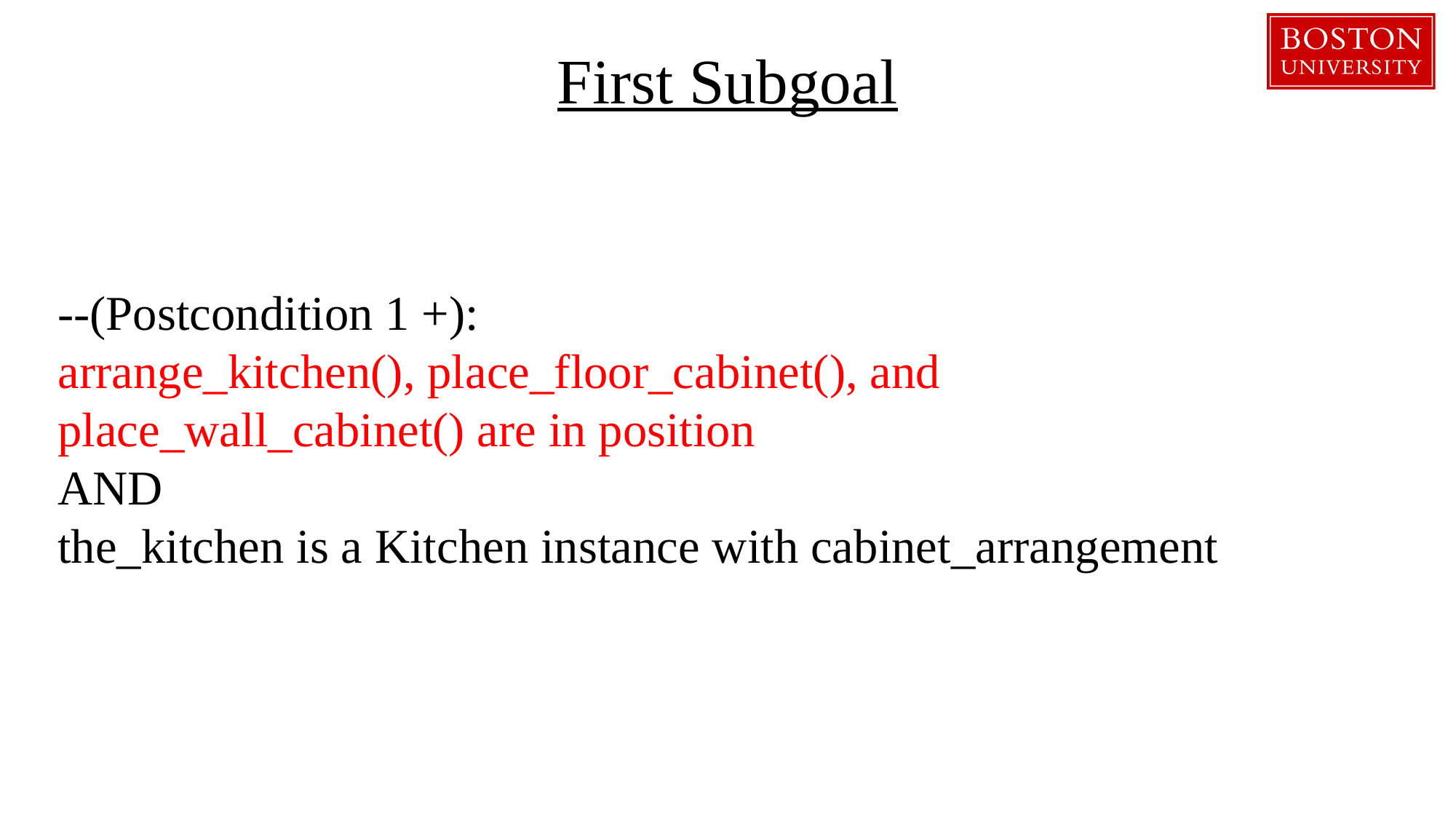

# First Subgoal
--(Postcondition 1 +):
arrange_kitchen(), place_floor_cabinet(), and place_wall_cabinet() are in position
AND
the_kitchen is a Kitchen instance with cabinet_arrangement